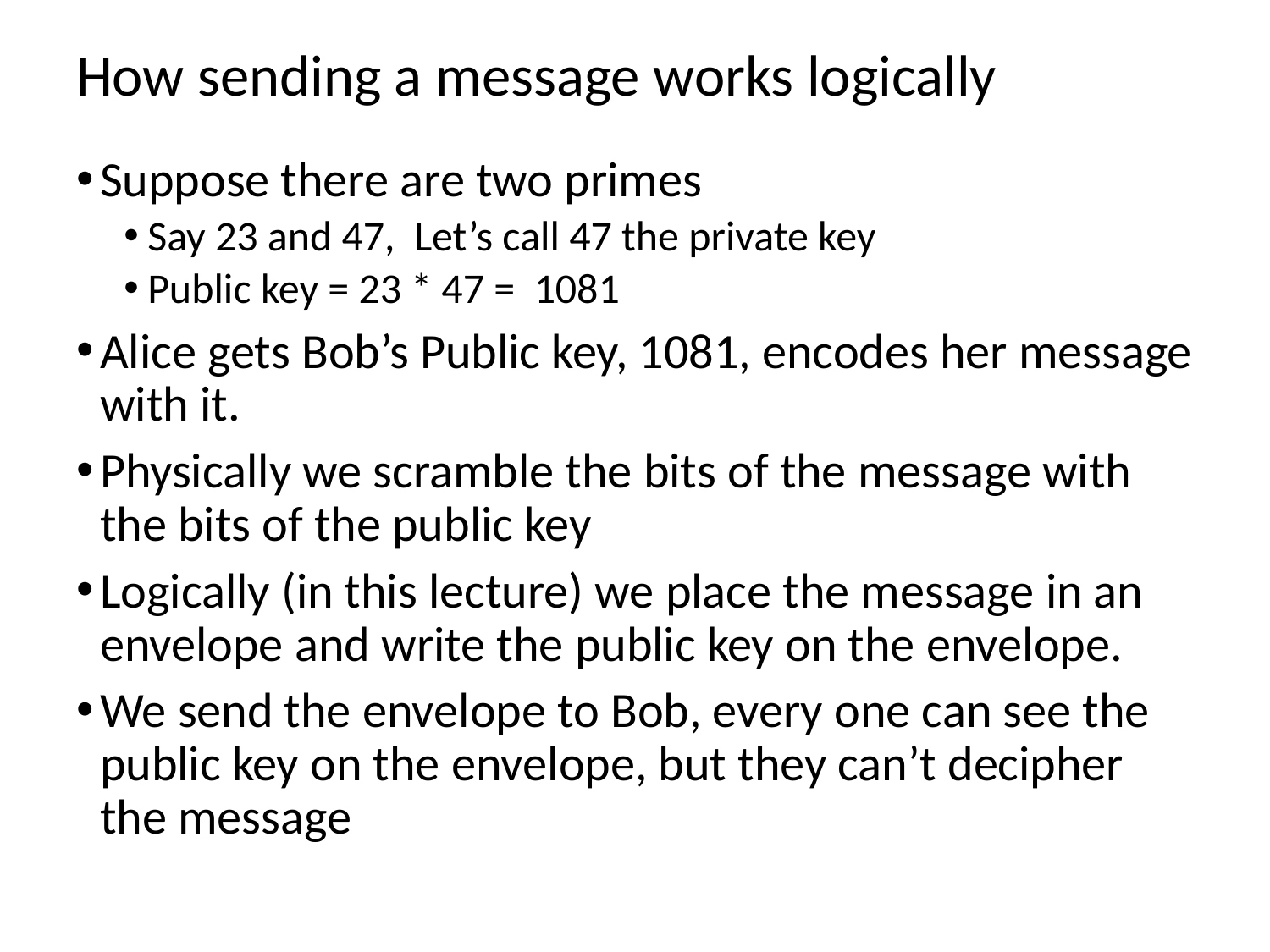

# How sending a message works logically
Suppose there are two primes
Say 23 and 47,  Let’s call 47 the private key
Public key = 23 * 47 =  1081
Alice gets Bob’s Public key, 1081, encodes her message with it.
Physically we scramble the bits of the message with the bits of the public key
Logically (in this lecture) we place the message in an envelope and write the public key on the envelope.
We send the envelope to Bob, every one can see the public key on the envelope, but they can’t decipher the message